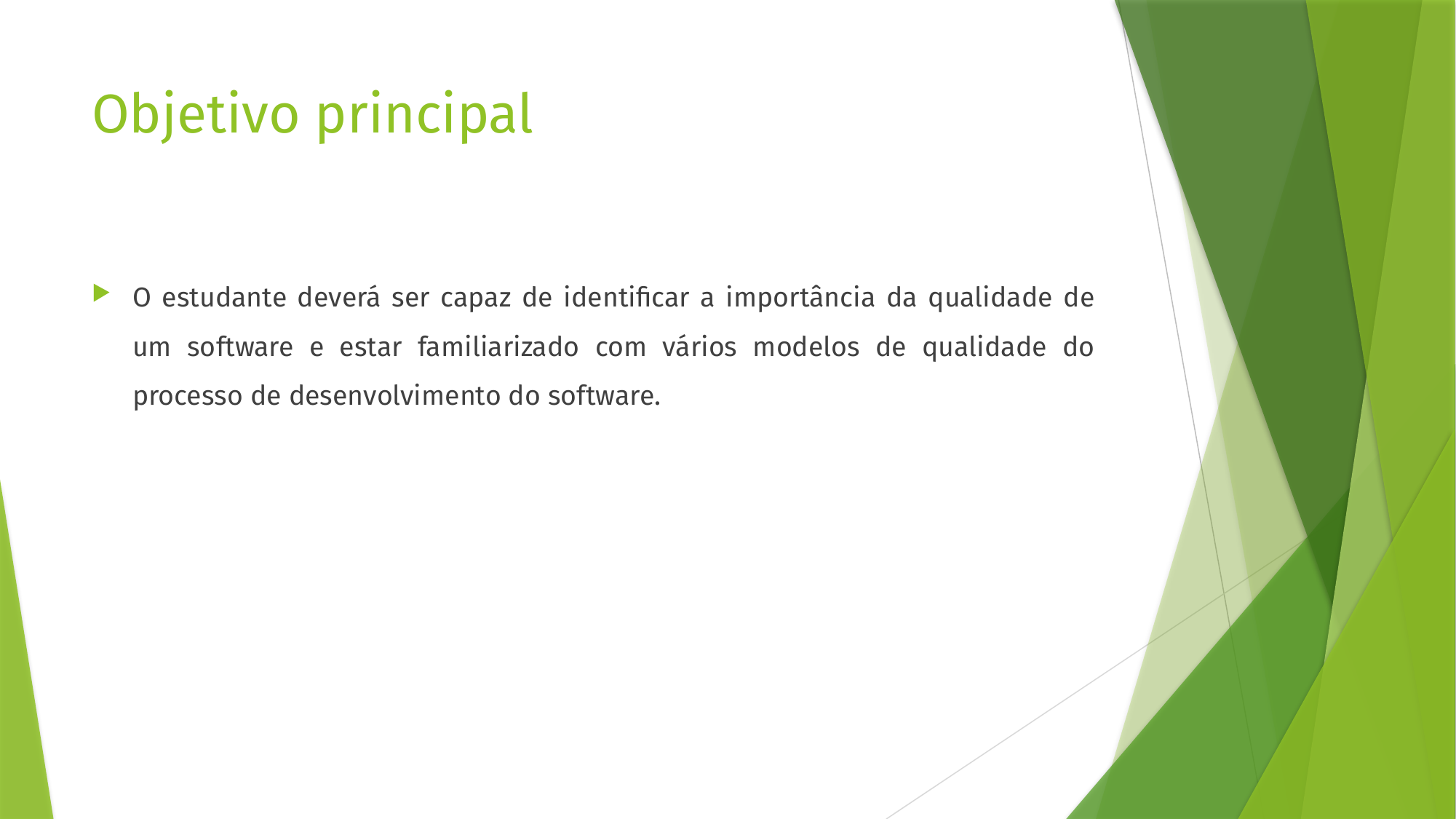

# Objetivo principal
O estudante deverá ser capaz de identificar a importância da qualidade de um software e estar familiarizado com vários modelos de qualidade do processo de desenvolvimento do software.